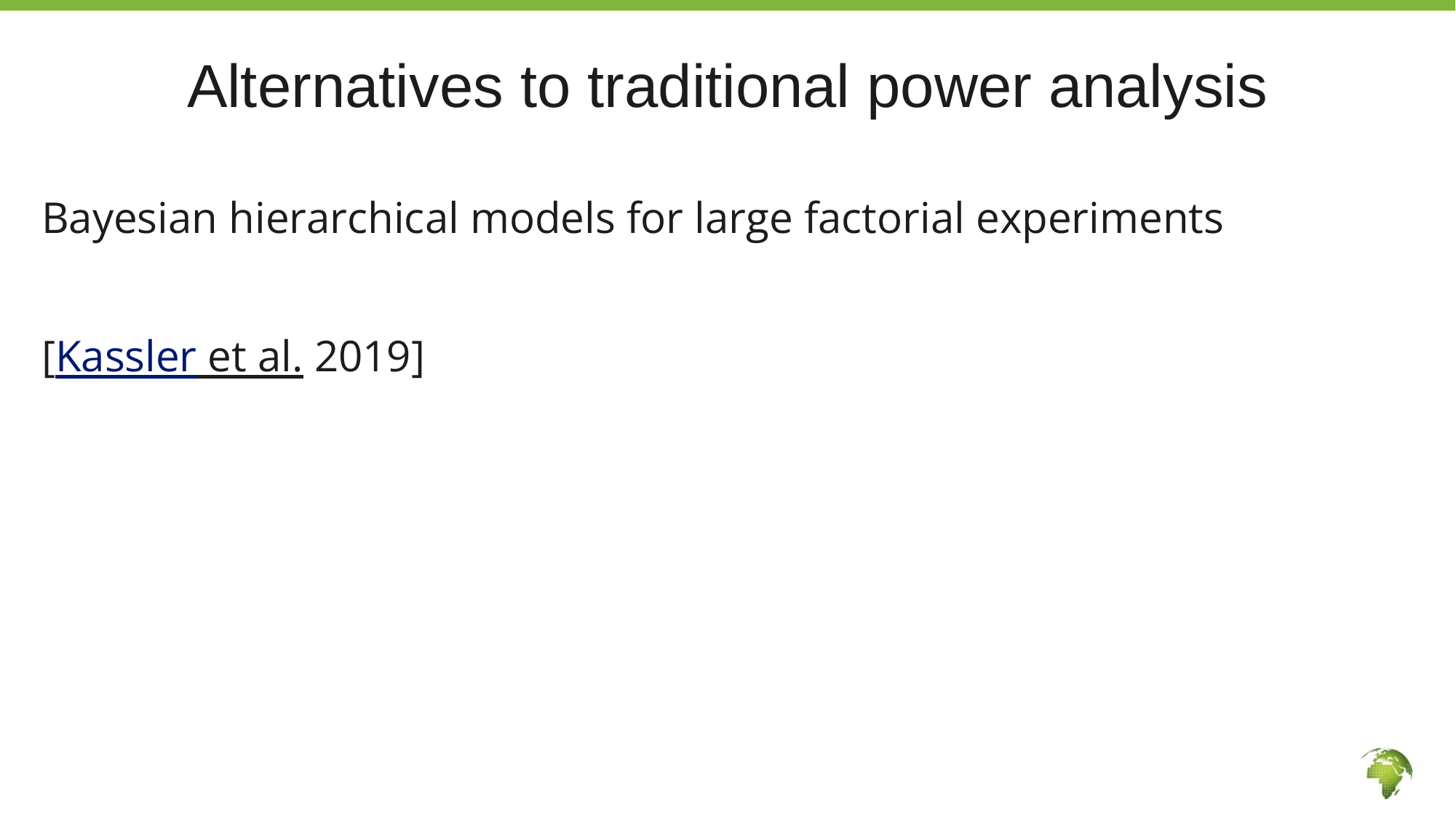

25
# Alternatives to traditional power analysis
Bayesian hierarchical models for large factorial experiments

[Kassler et al. 2019]